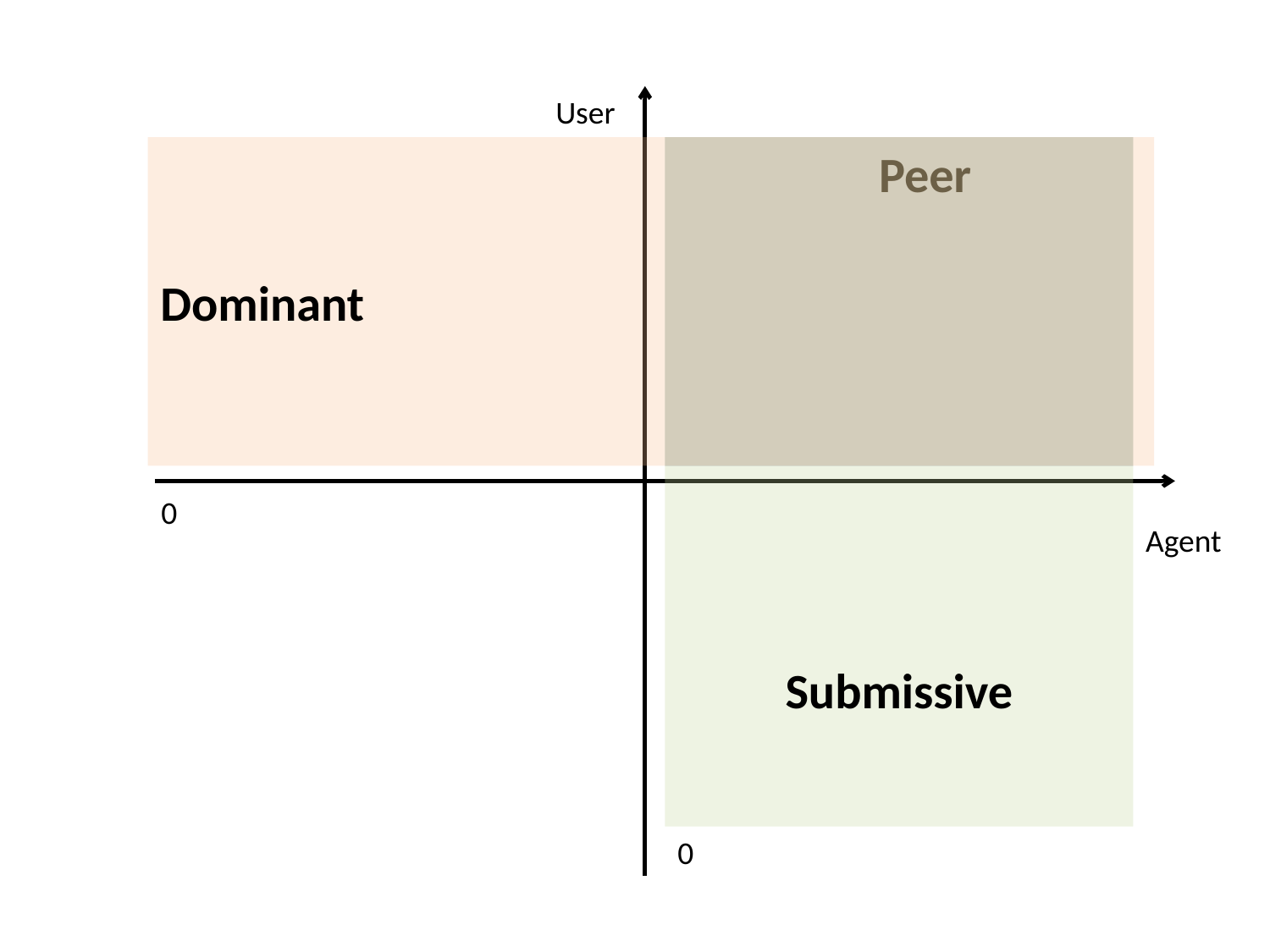

User
Peer
Dominant

Submissive
0
Agent
0